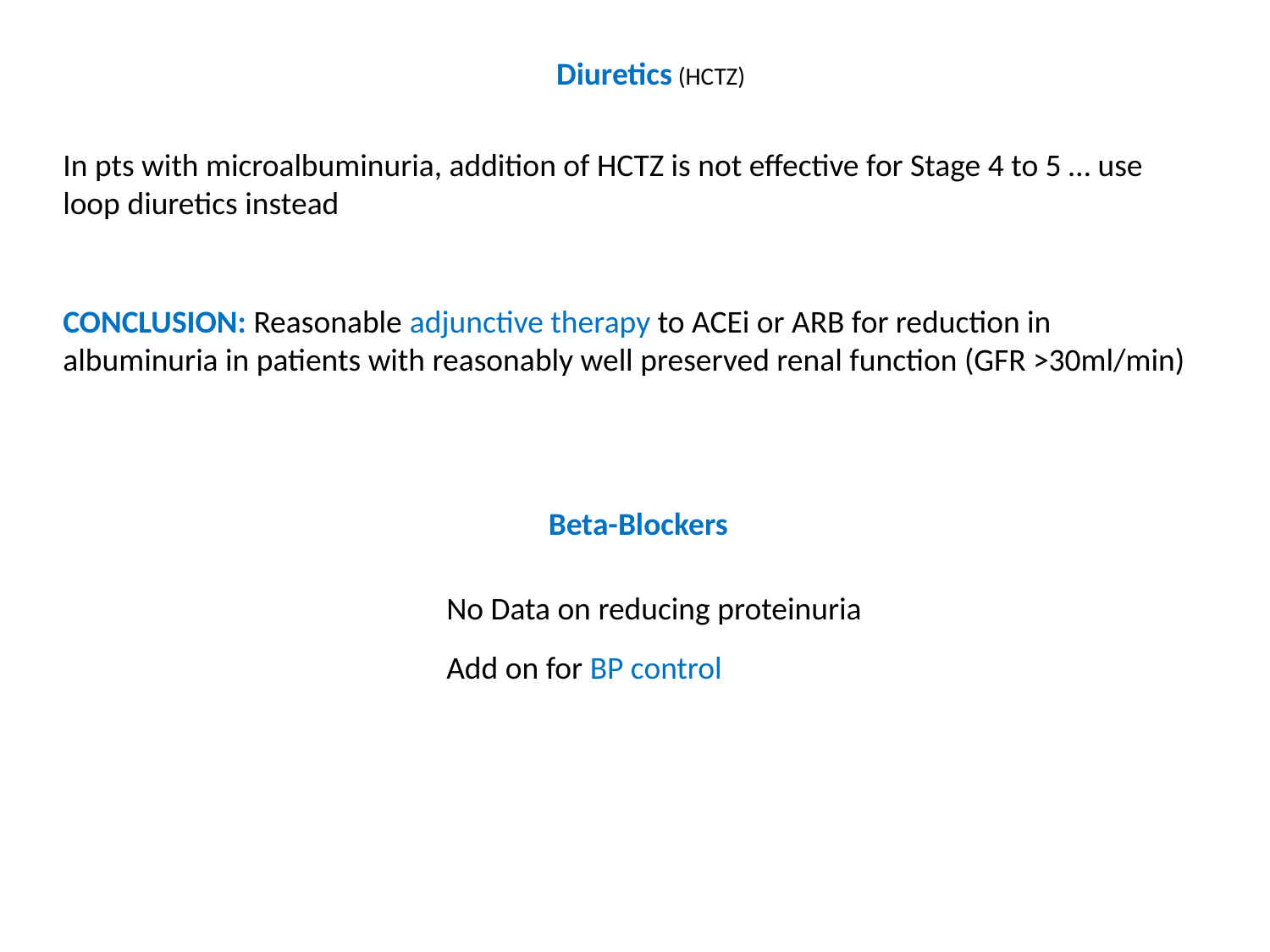

Diuretics (HCTZ)
In pts with microalbuminuria, addition of HCTZ is not effective for Stage 4 to 5 … use loop diuretics instead

CONCLUSION: Reasonable adjunctive therapy to ACEi or ARB for reduction in albuminuria in patients with reasonably well preserved renal function (GFR >30ml/min)
Beta-Blockers
No Data on reducing proteinuria
Add on for BP control